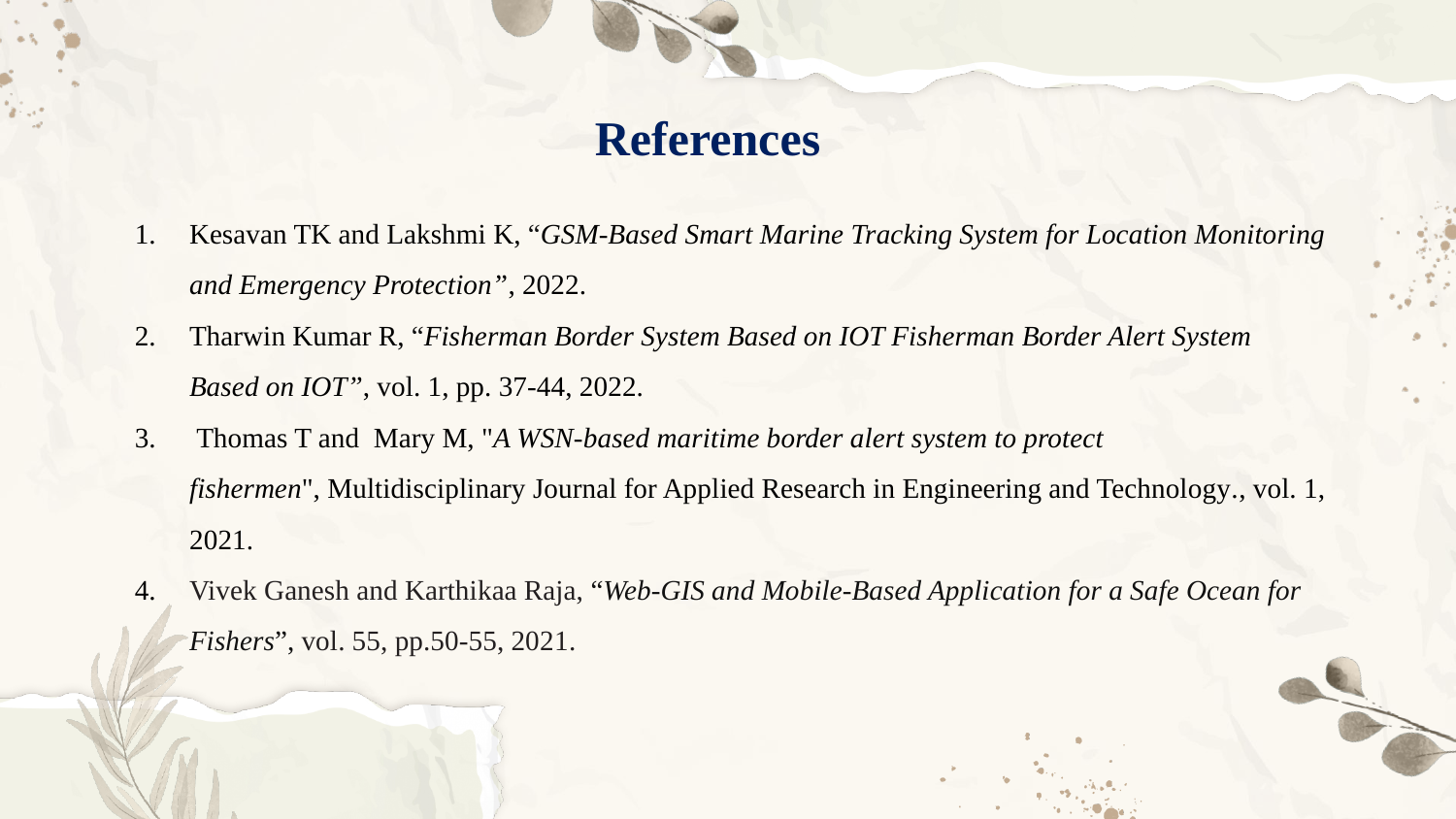

References
Kesavan TK and Lakshmi K, “GSM-Based Smart Marine Tracking System for Location Monitoring and Emergency Protection”, 2022.
Tharwin Kumar R, “Fisherman Border System Based on IOT Fisherman Border Alert System       Based on IOT”, vol. 1, pp. 37-44, 2022.
 Thomas T and  Mary M, "A WSN-based maritime border alert system to protect fishermen", Multidisciplinary Journal for Applied Research in Engineering and Technology., vol. 1, 2021.
Vivek Ganesh and Karthikaa Raja, “Web-GIS and Mobile-Based Application for a Safe Ocean for Fishers”, vol. 55, pp.50-55, 2021.